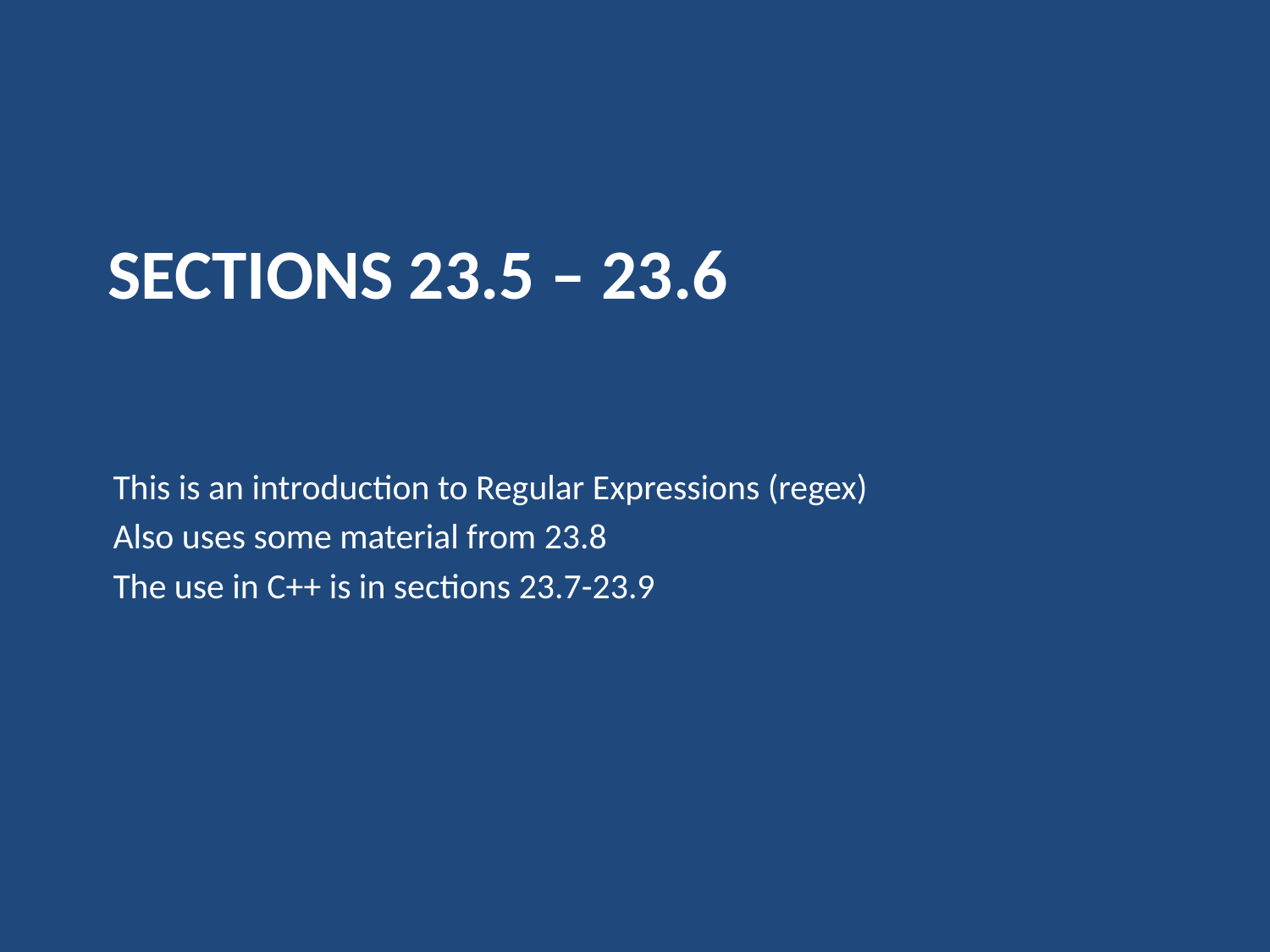

# Sections 23.5 – 23.6
This is an introduction to Regular Expressions (regex)
Also uses some material from 23.8
The use in C++ is in sections 23.7-23.9